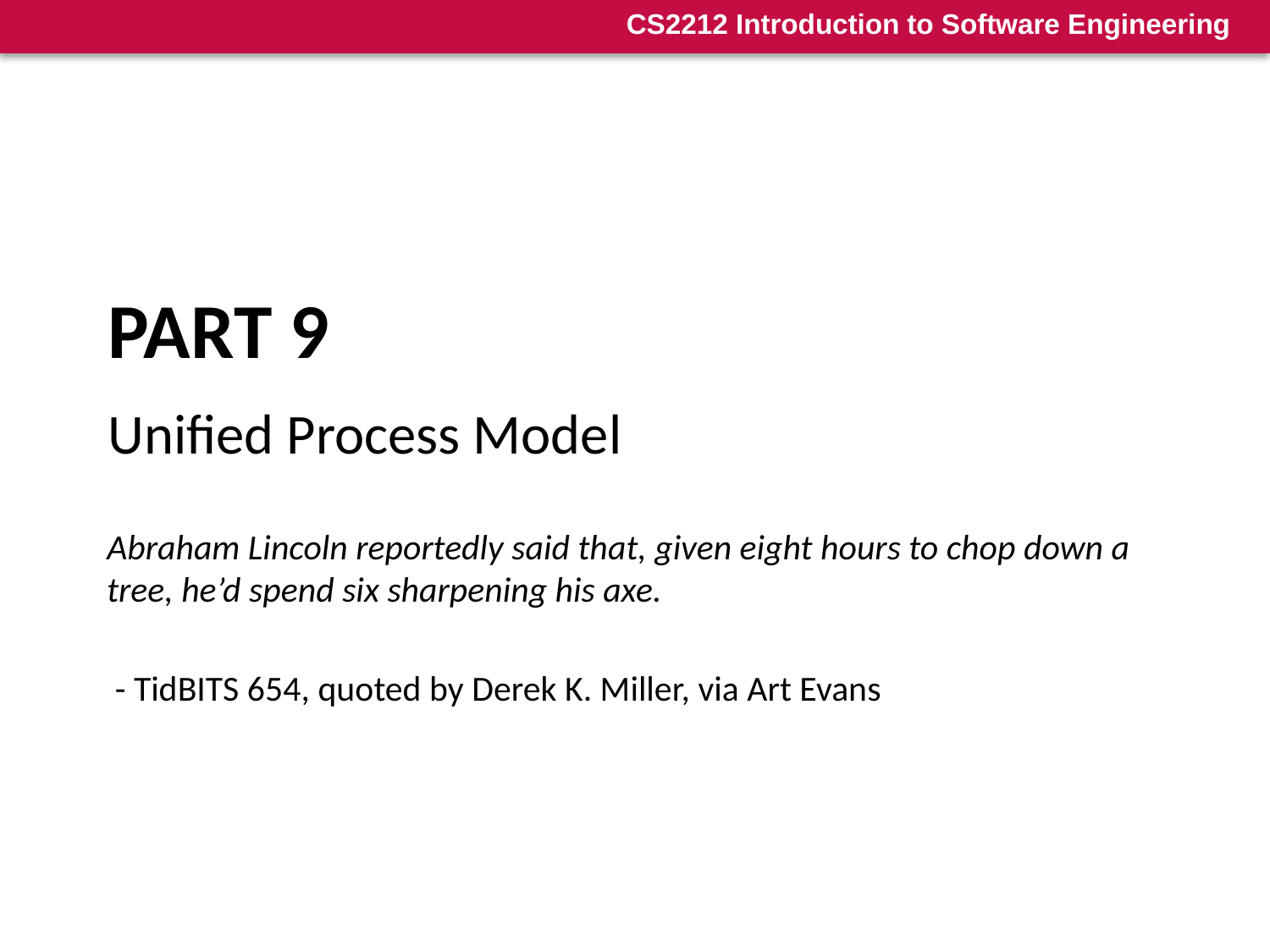

# Part 9
Unified Process Model
Abraham Lincoln reportedly said that, given eight hours to chop down a tree, he’d spend six sharpening his axe.

 - TidBITS 654, quoted by Derek K. Miller, via Art Evans